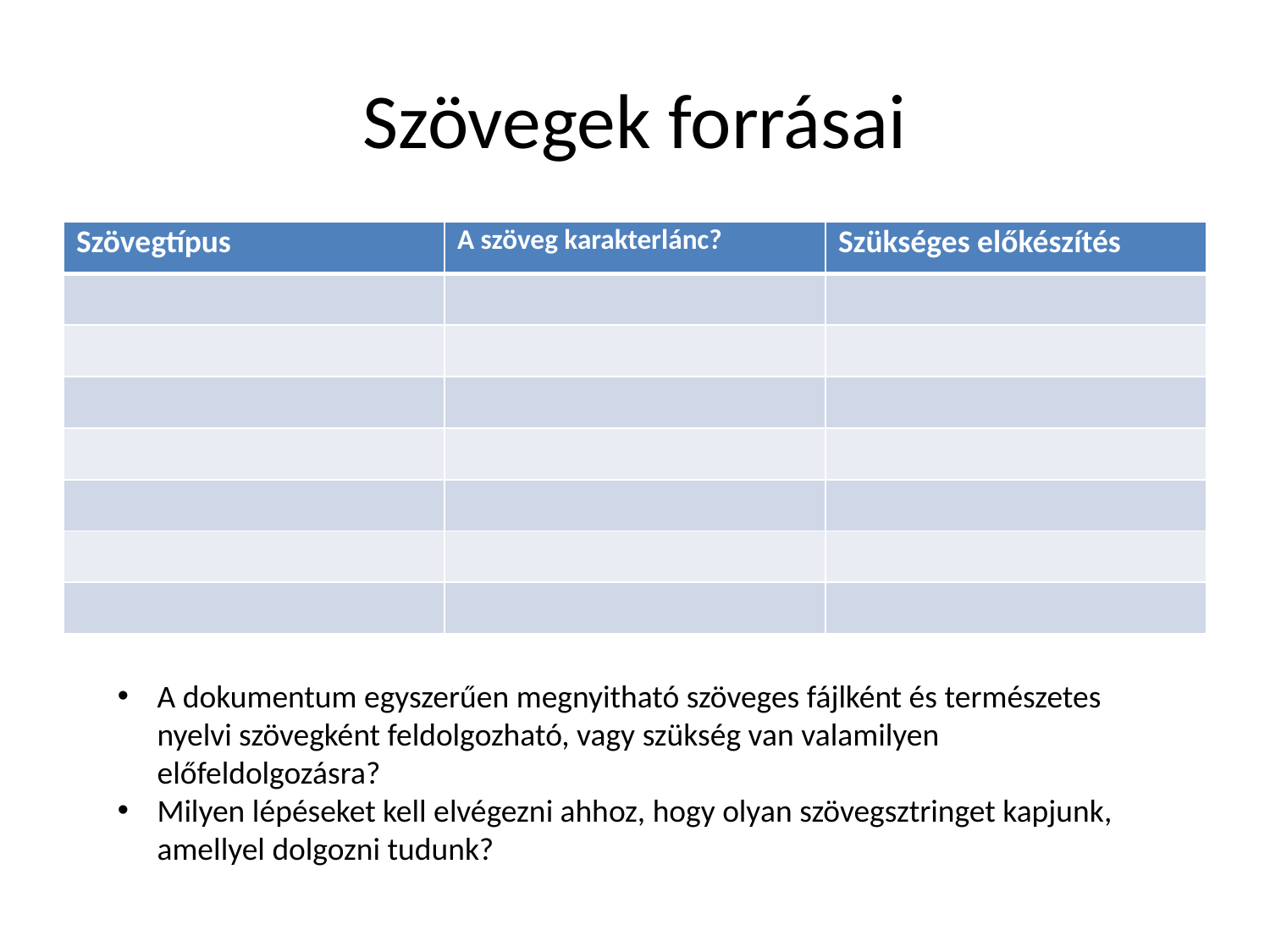

# Szövegek forrásai
| Szövegtípus | A szöveg karakterlánc? | Szükséges előkészítés |
| --- | --- | --- |
|  |  |  |
|  |  |  |
|  |  |  |
|  |  |  |
|  |  |  |
|  |  |  |
|  |  |  |
A dokumentum egyszerűen megnyitható szöveges fájlként és természetes nyelvi szövegként feldolgozható, vagy szükség van valamilyen előfeldolgozásra?
Milyen lépéseket kell elvégezni ahhoz, hogy olyan szövegsztringet kapjunk, amellyel dolgozni tudunk?